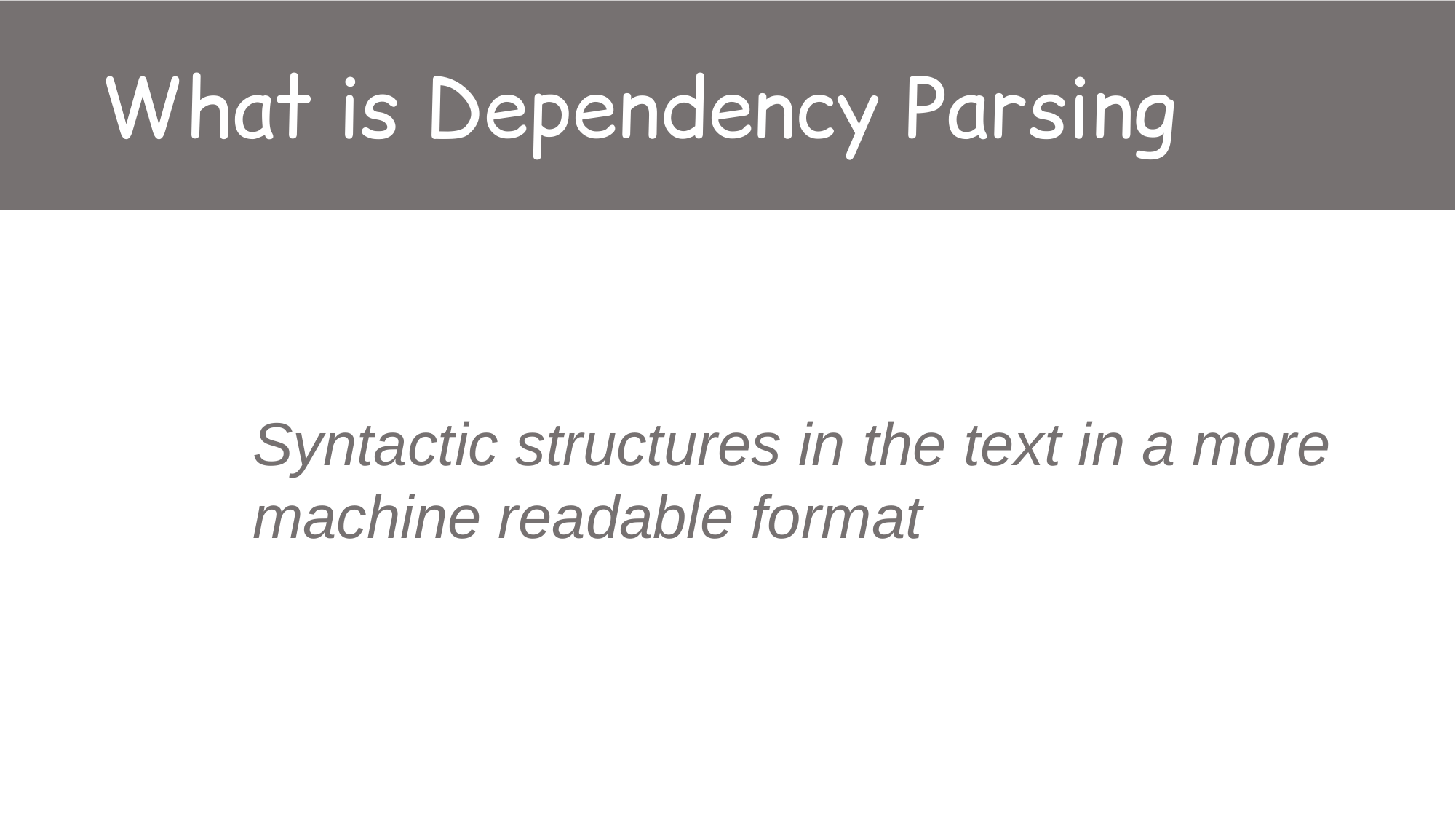

What is Dependency Parsing
Syntactic structures in the text in a more machine readable format